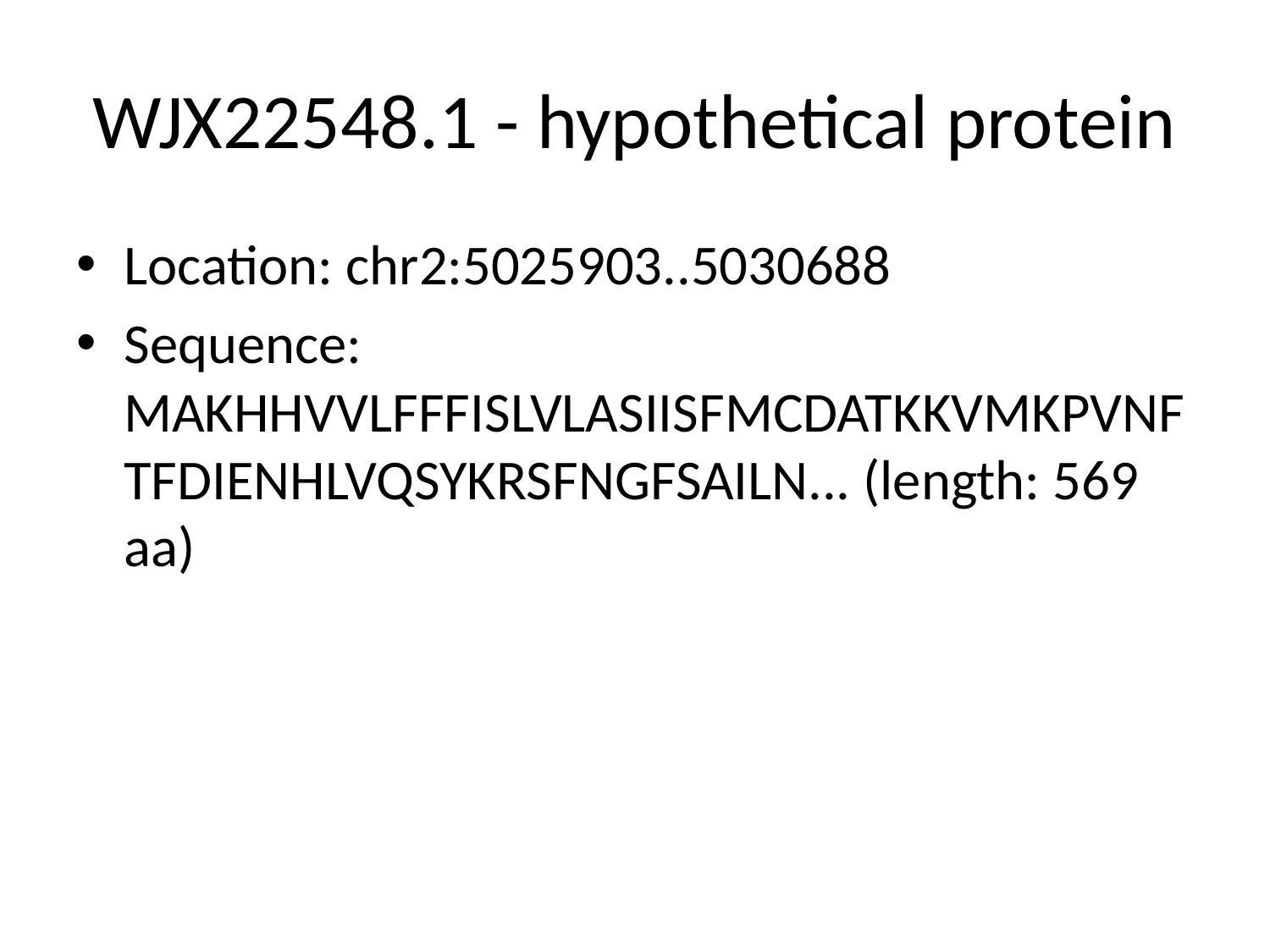

# WJX22548.1 - hypothetical protein
Location: chr2:5025903..5030688
Sequence: MAKHHVVLFFFISLVLASIISFMCDATKKVMKPVNFTFDIENHLVQSYKRSFNGFSAILN... (length: 569 aa)